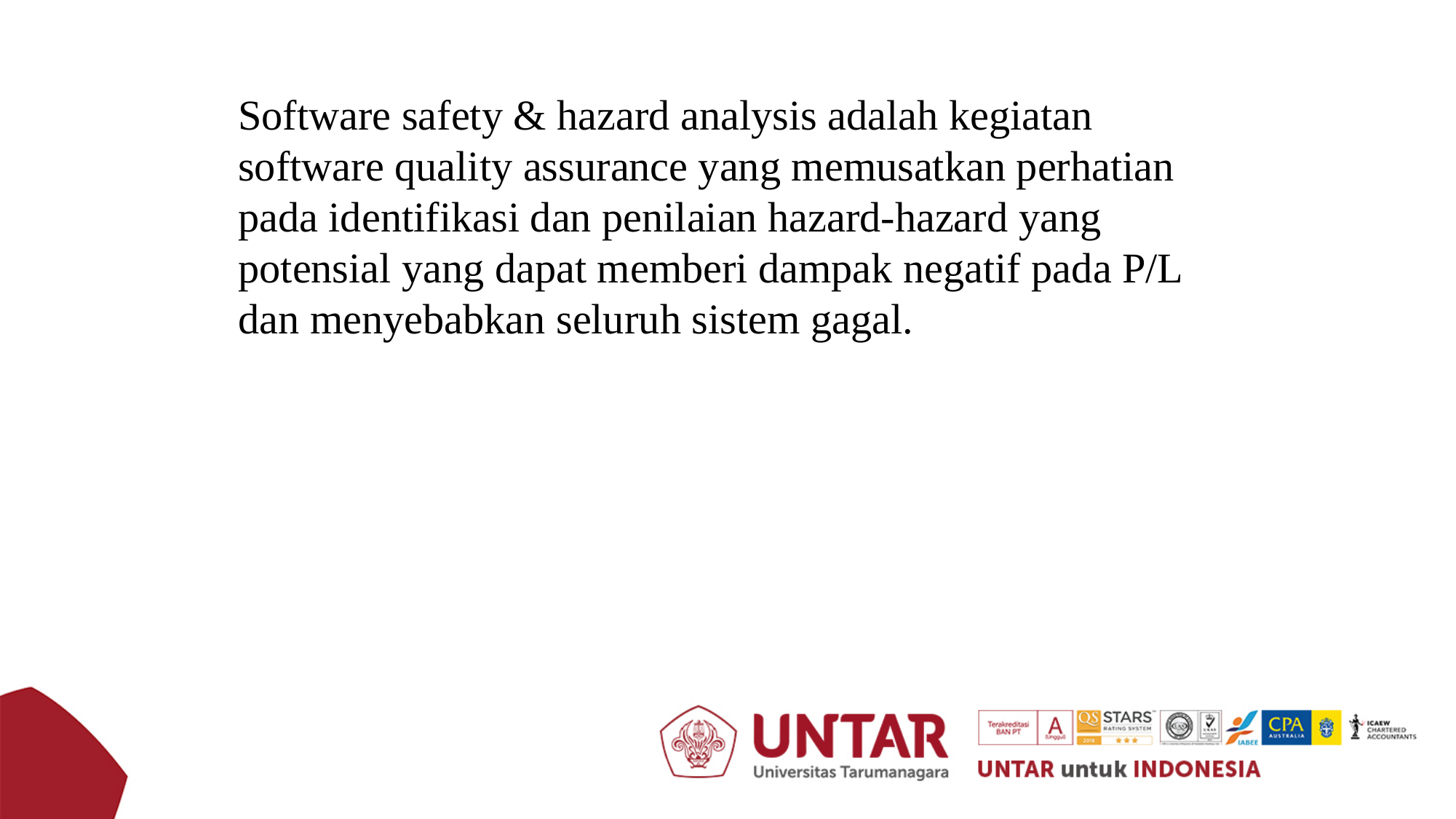

Software safety & hazard analysis adalah kegiatan software quality assurance yang memusatkan perhatian pada identifikasi dan penilaian hazard-hazard yang potensial yang dapat memberi dampak negatif pada P/L dan menyebabkan seluruh sistem gagal.